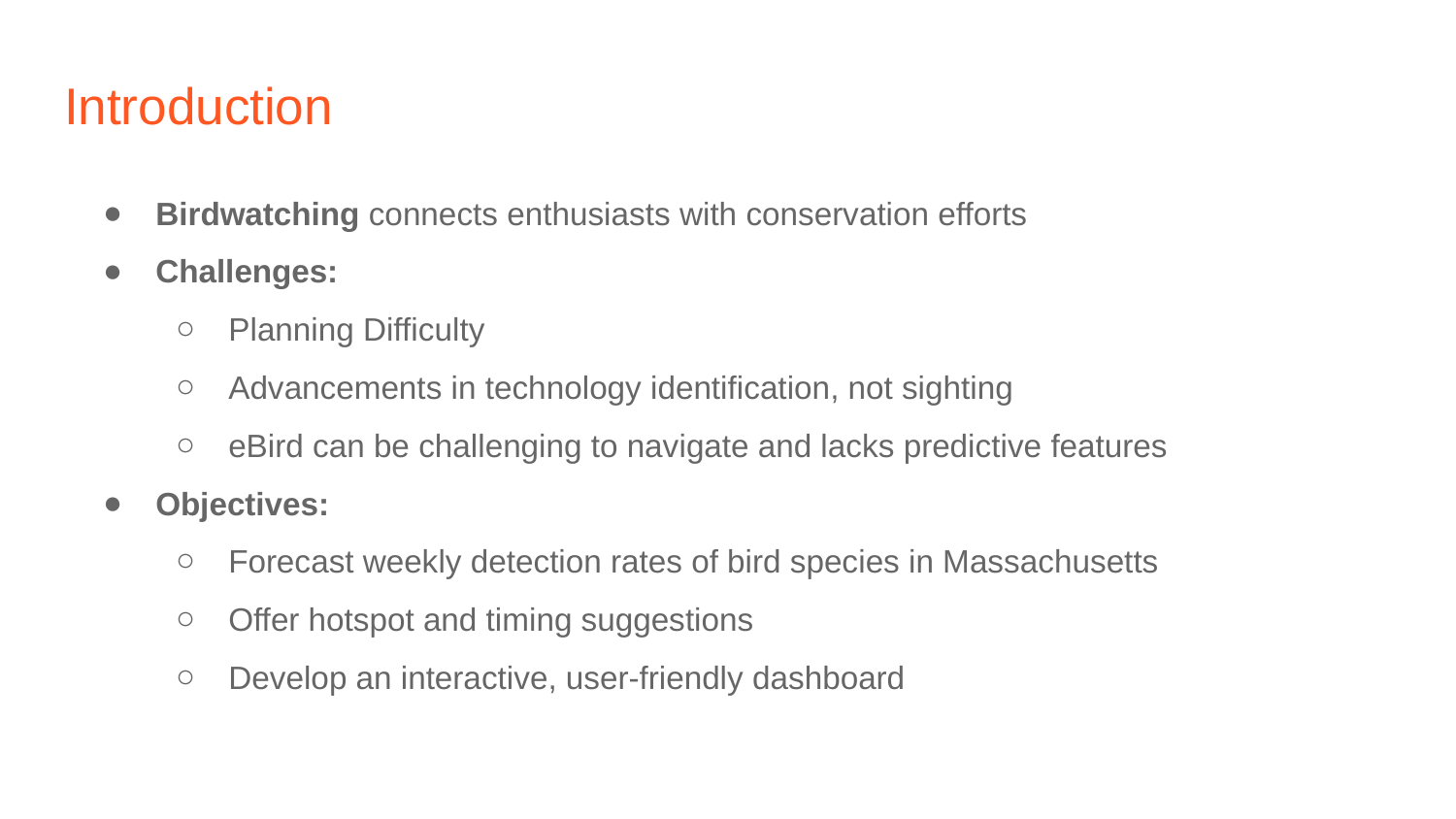

# Introduction
Birdwatching connects enthusiasts with conservation efforts
Challenges:
Planning Difficulty
Advancements in technology identification, not sighting
eBird can be challenging to navigate and lacks predictive features
Objectives:
Forecast weekly detection rates of bird species in Massachusetts
Offer hotspot and timing suggestions
Develop an interactive, user-friendly dashboard